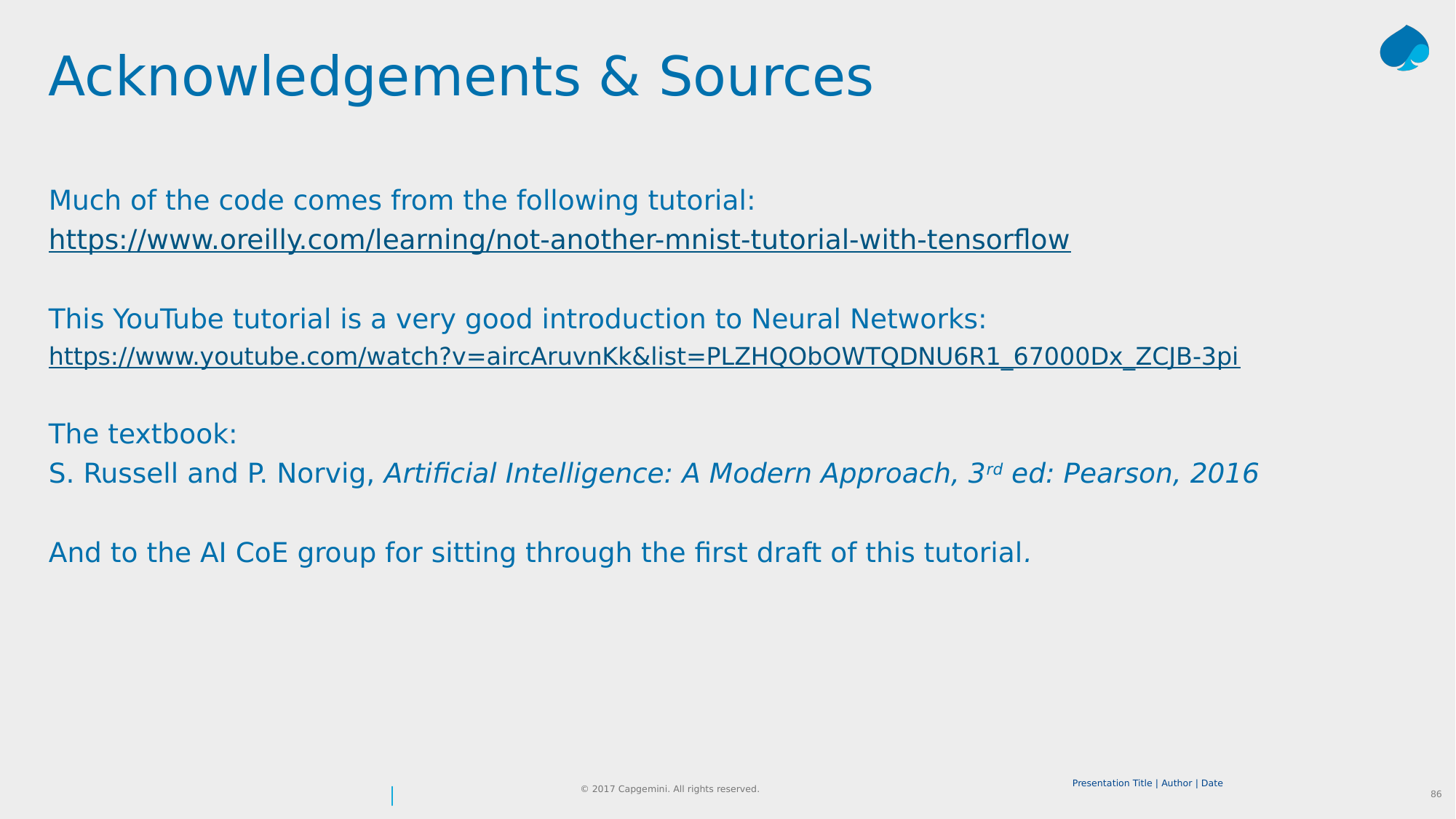

# Acknowledgements & Sources
Much of the code comes from the following tutorial:
https://www.oreilly.com/learning/not-another-mnist-tutorial-with-tensorflow

This YouTube tutorial is a very good introduction to Neural Networks:
https://www.youtube.com/watch?v=aircAruvnKk&list=PLZHQObOWTQDNU6R1_67000Dx_ZCJB-3pi

The textbook:
S. Russell and P. Norvig, Artificial Intelligence: A Modern Approach, 3rd ed: Pearson, 2016

And to the AI CoE group for sitting through the first draft of this tutorial.